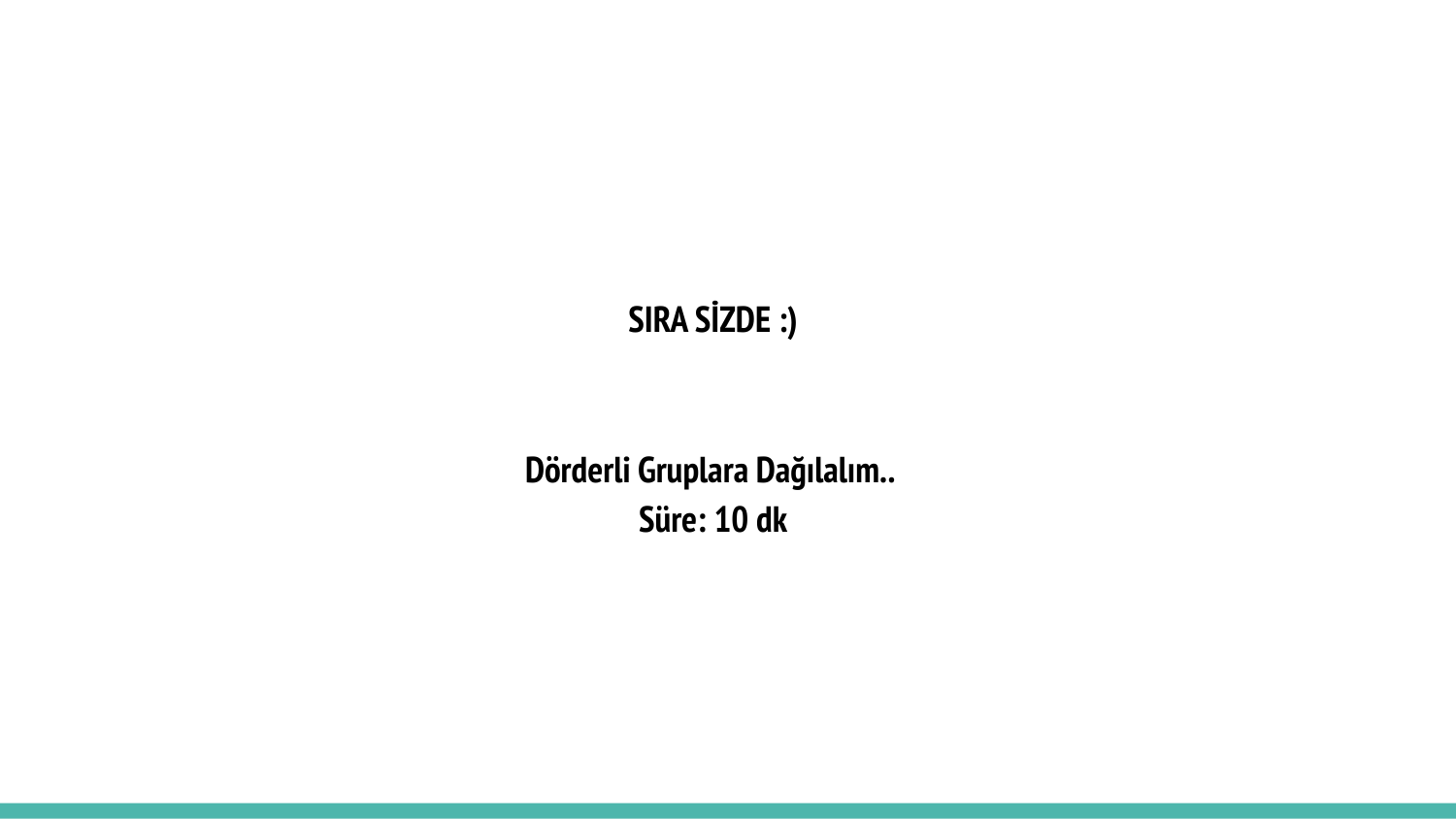

SIRA SİZDE :)

Dörderli Gruplara Dağılalım..
Süre: 10 dk